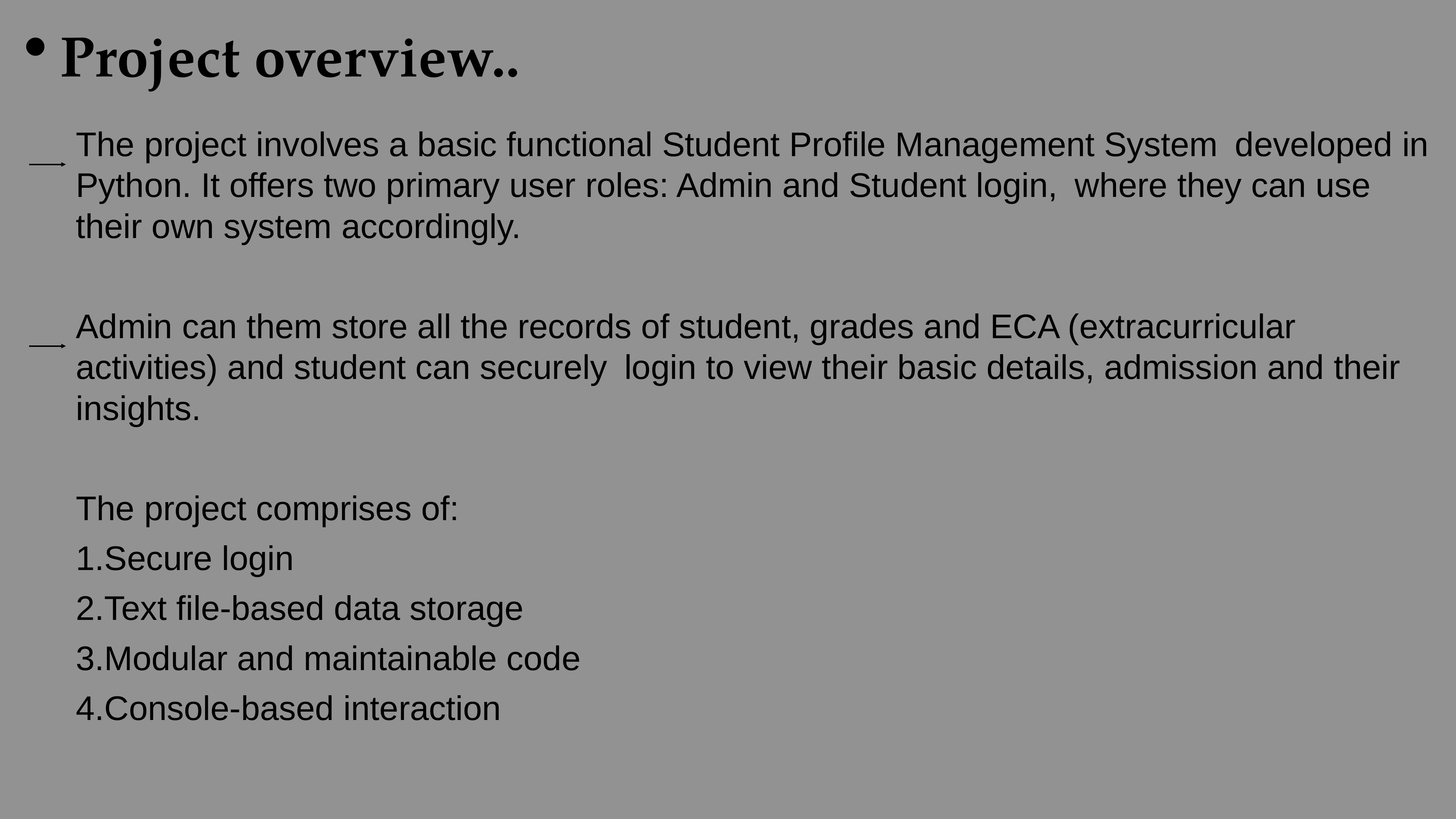

Project overview..

The project involves a basic functional Student Profile Management System developed in Python. It offers two primary user roles: Admin and Student login, where they can use their own system accordingly.

Admin can them store all the records of student, grades and ECA (extracurricular activities) and student can securely login to view their basic details, admission and their insights.

The project comprises of:
1.Secure login
2.Text file-based data storage
3.Modular and maintainable code
4.Console-based interaction